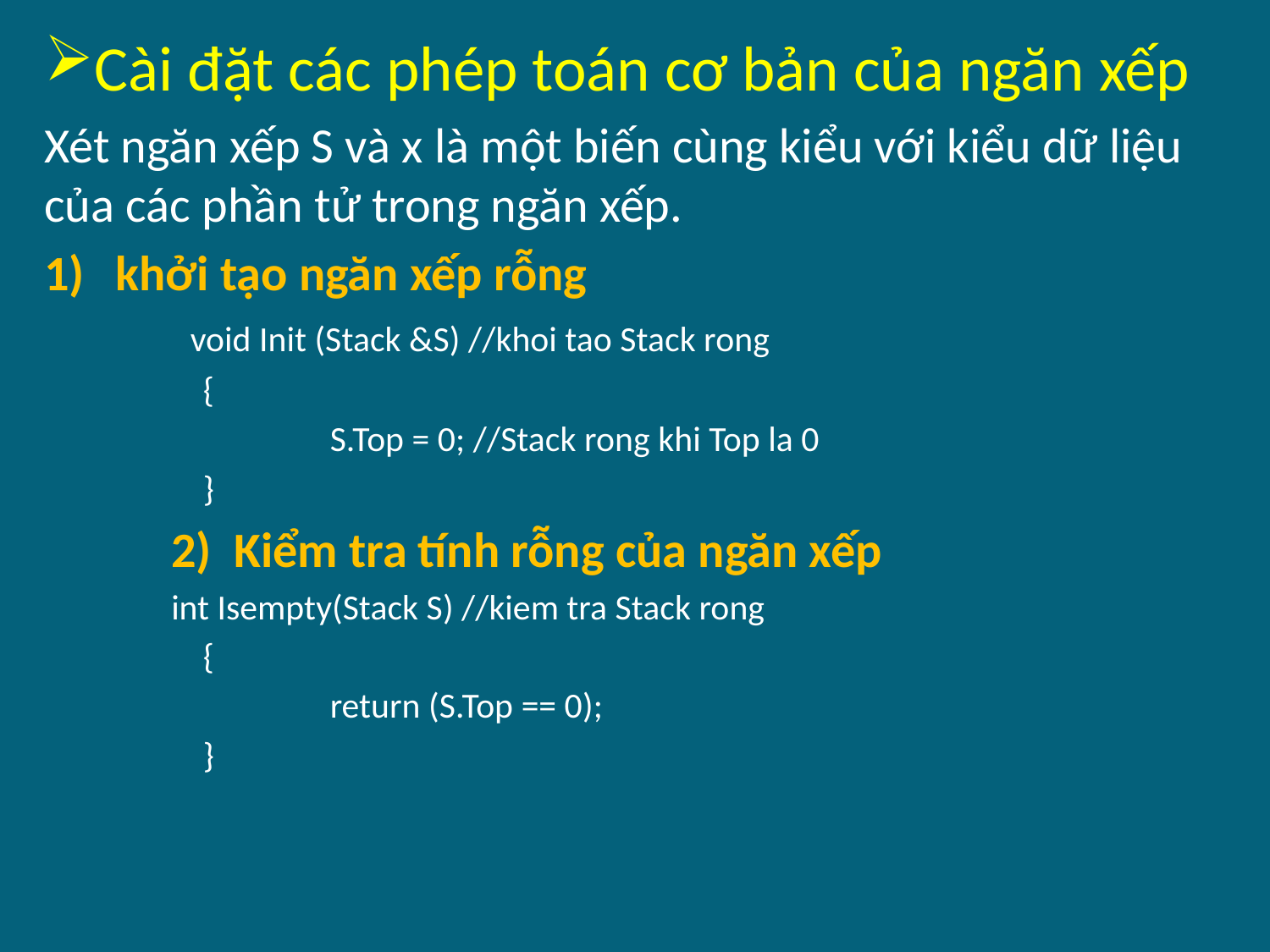

# Cài đặt các phép toán cơ bản của ngăn xếp
Xét ngăn xếp S và x là một biến cùng kiểu với kiểu dữ liệu của các phần tử trong ngăn xếp.
khởi tạo ngăn xếp rỗng
  void Init (Stack &S) //khoi tao Stack rong
	{
    	S.Top = 0; //Stack rong khi Top la 0
	}
2)  Kiểm tra tính rỗng của ngăn xếp
int Isempty(Stack S) //kiem tra Stack rong
	{
    	return (S.Top == 0);
	}